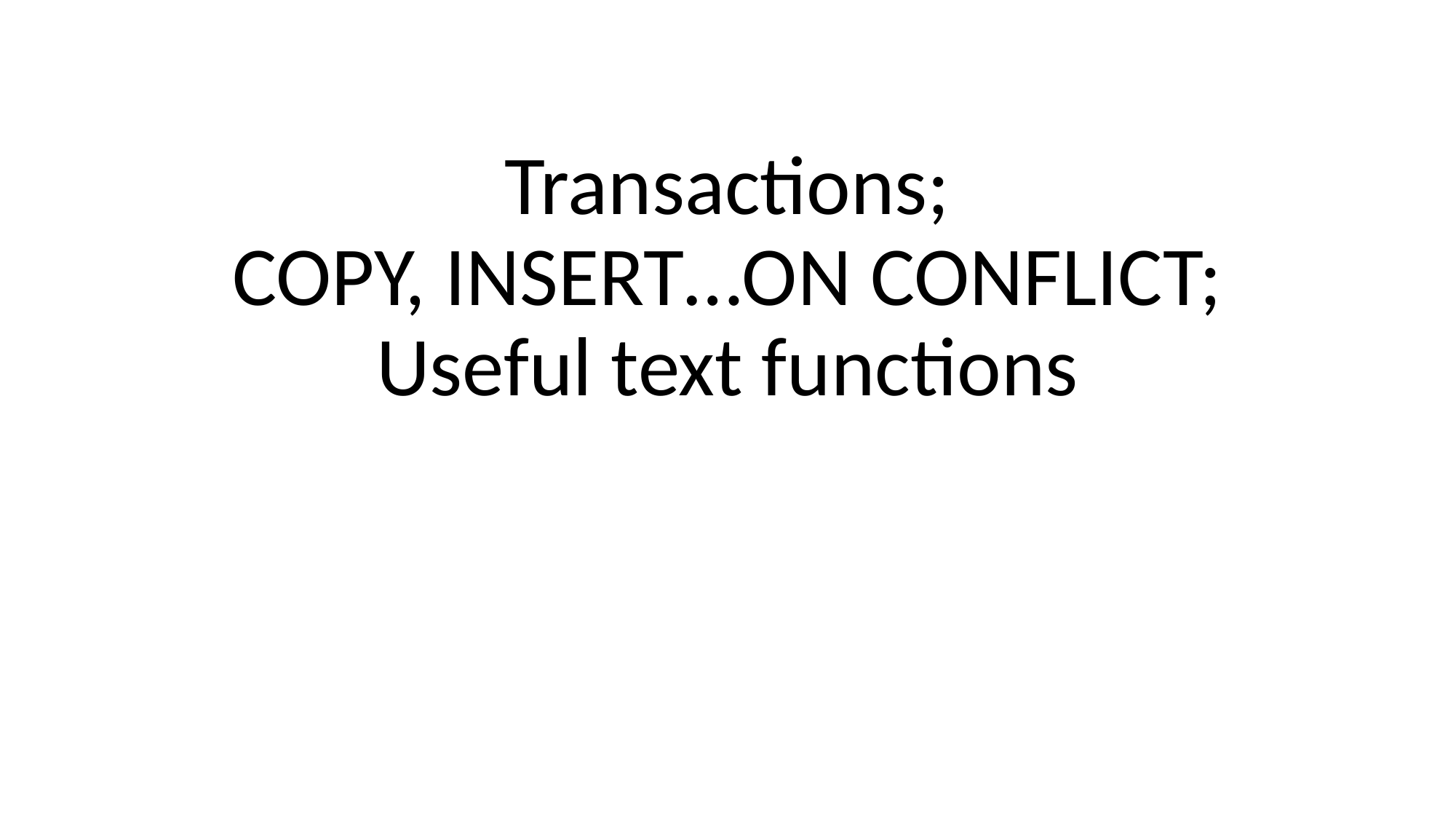

# Transactions; COPY, INSERT…ON CONFLICT; Useful text functions